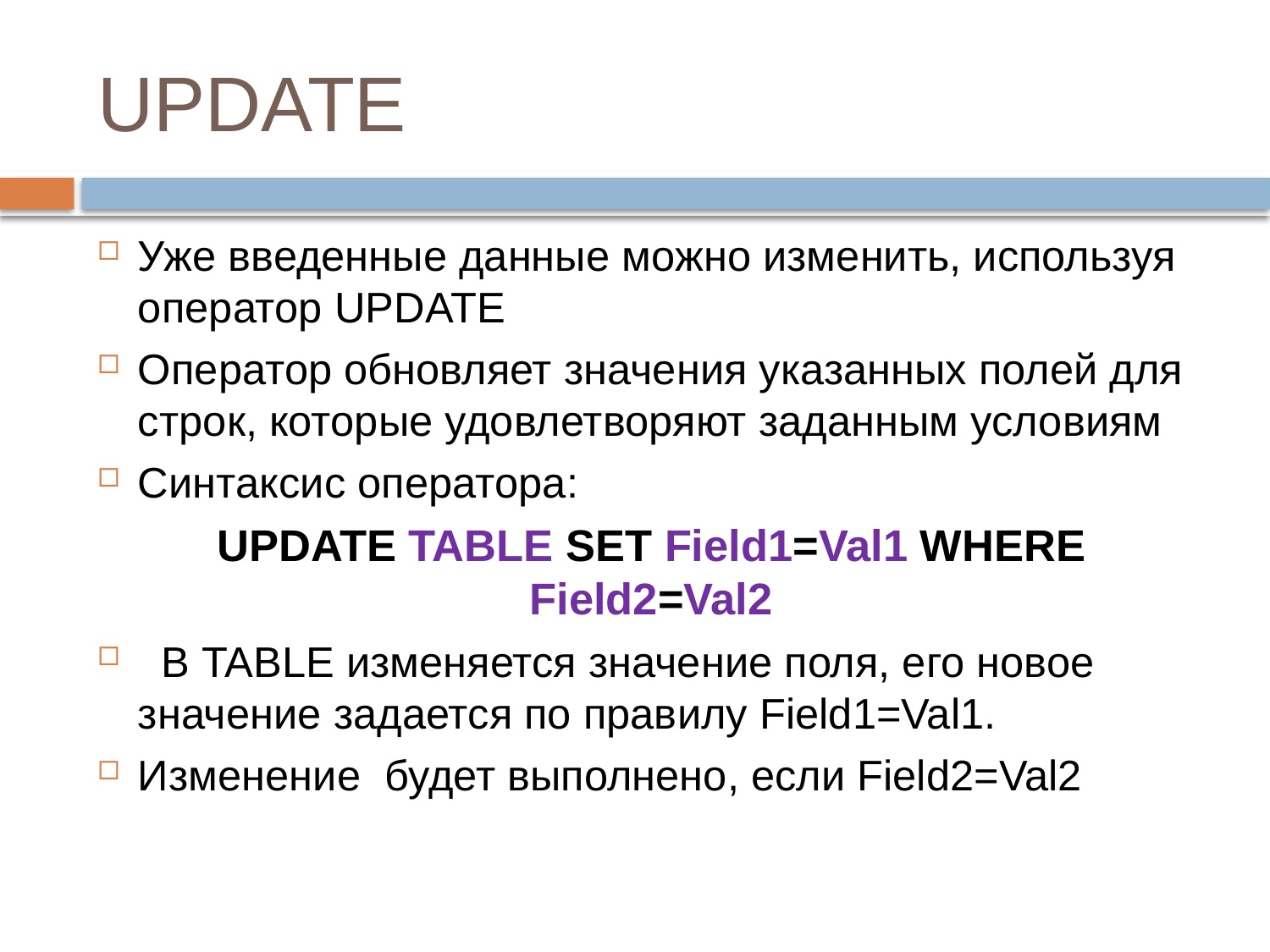

# UPDATE
Уже введенные данные можно изменить, используя оператор UPDATE
Оператор обновляет значения указанных полей для строк, которые удовлетворяют заданным условиям
Синтаксис оператора:
UPDATE TABLE SET Field1=Val1 WHERE Field2=Val2
  В TABLE изменяется значение поля, его новое значение задается по правилу Field1=Val1.
Изменение  будет выполнено, если Field2=Val2